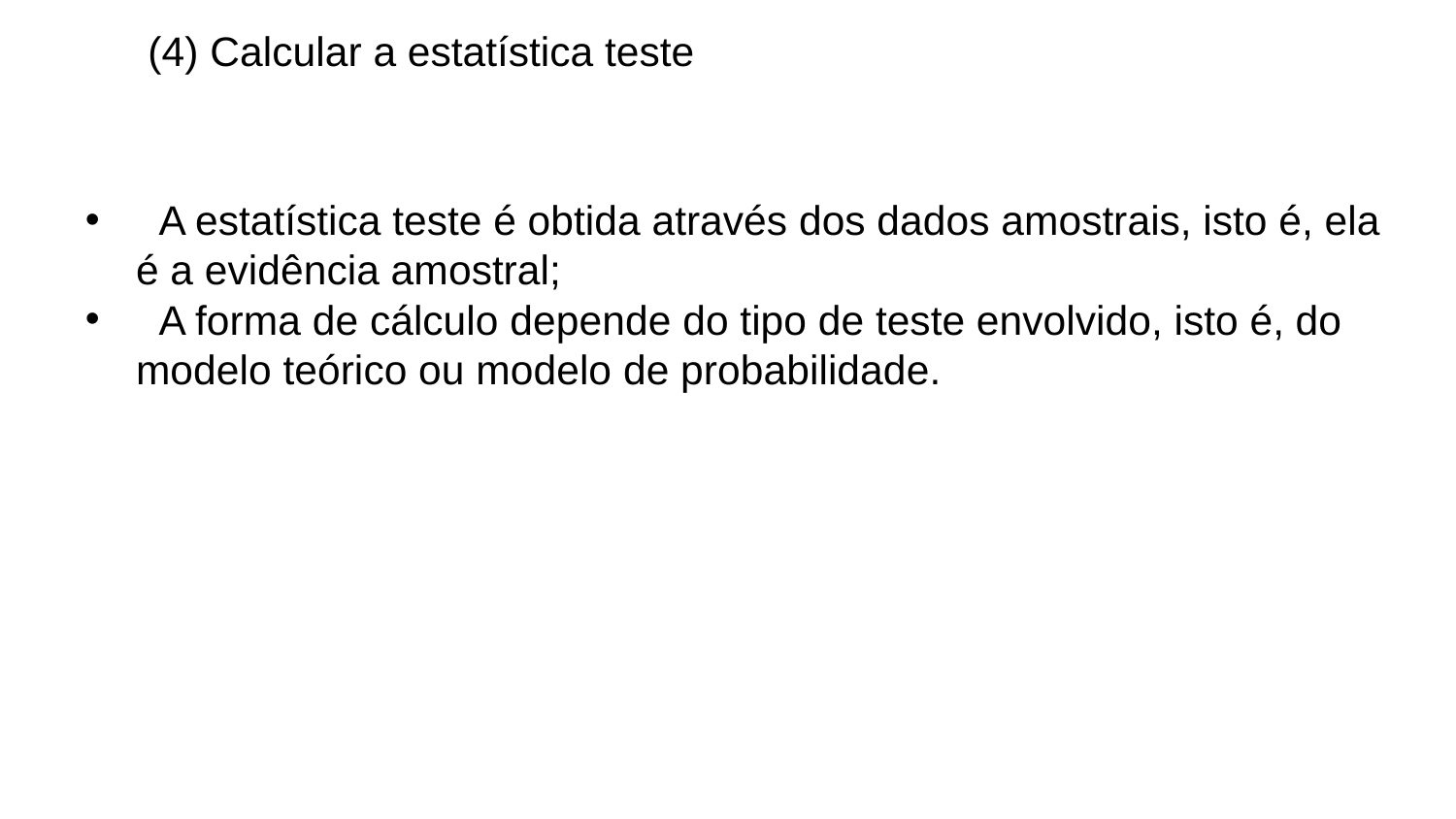

(4) Calcular a estatística teste
  A estatística teste é obtida através dos dados amostrais, isto é, ela é a evidência amostral;
  A forma de cálculo depende do tipo de teste envolvido, isto é, do modelo teórico ou modelo de probabilidade.